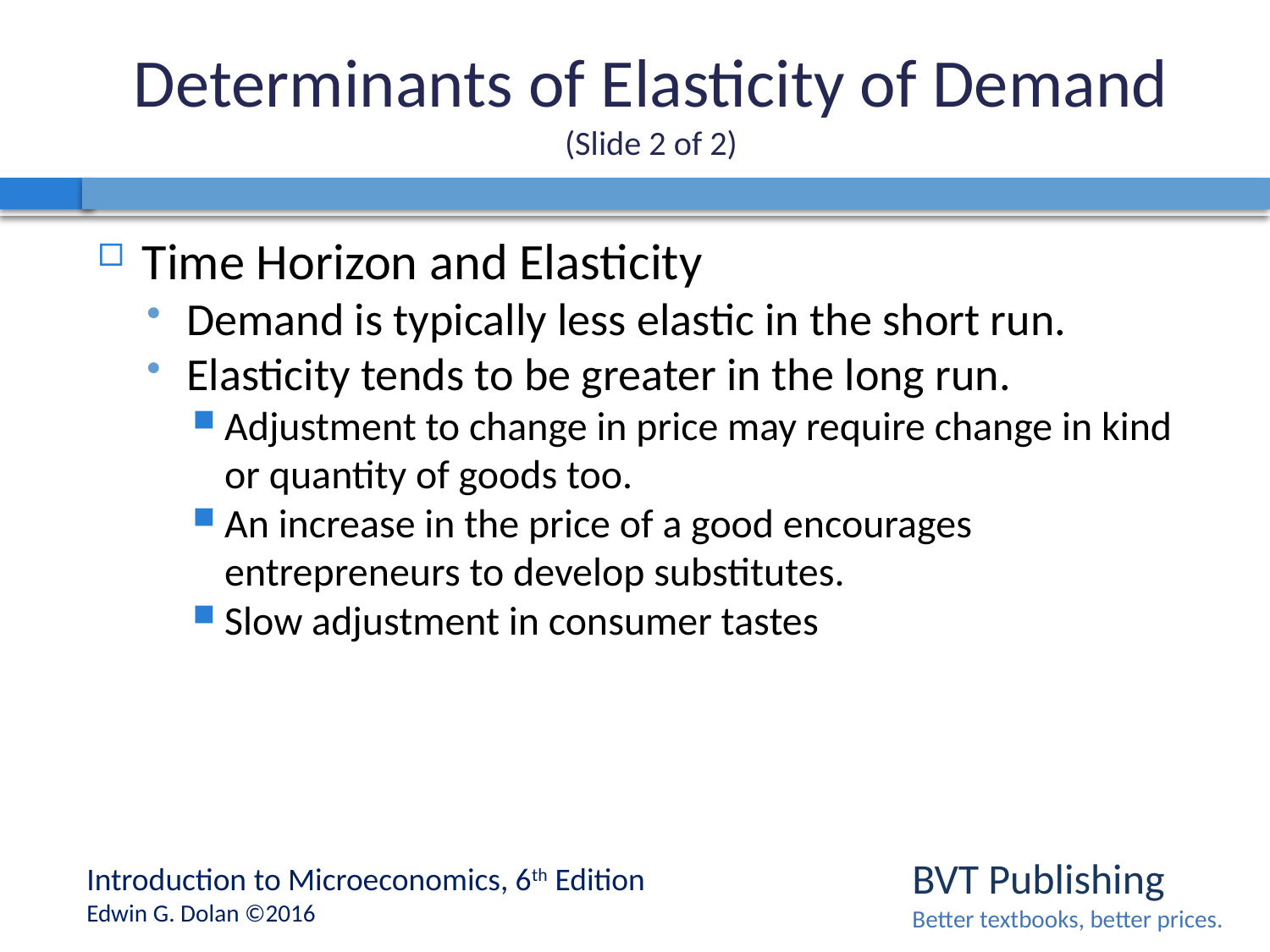

# Determinants of Elasticity of Demand (Slide 2 of 2)
Time Horizon and Elasticity
Demand is typically less elastic in the short run.
Elasticity tends to be greater in the long run.
Adjustment to change in price may require change in kind or quantity of goods too.
An increase in the price of a good encourages entrepreneurs to develop substitutes.
Slow adjustment in consumer tastes